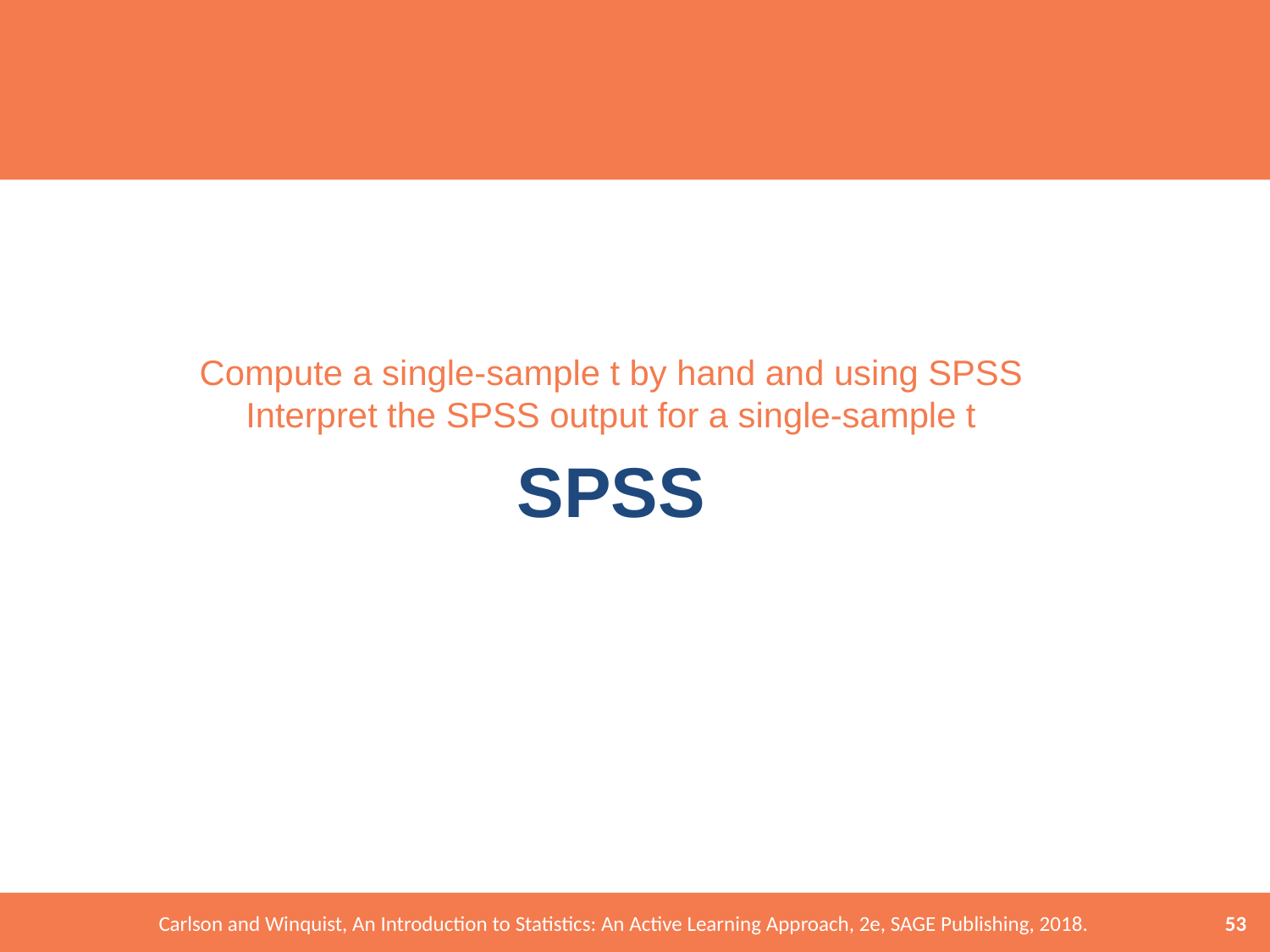

Compute a single-sample t by hand and using SPSS
Interpret the SPSS output for a single-sample t
# SPSS
53
Carlson and Winquist, An Introduction to Statistics: An Active Learning Approach, 2e, SAGE Publishing, 2018.